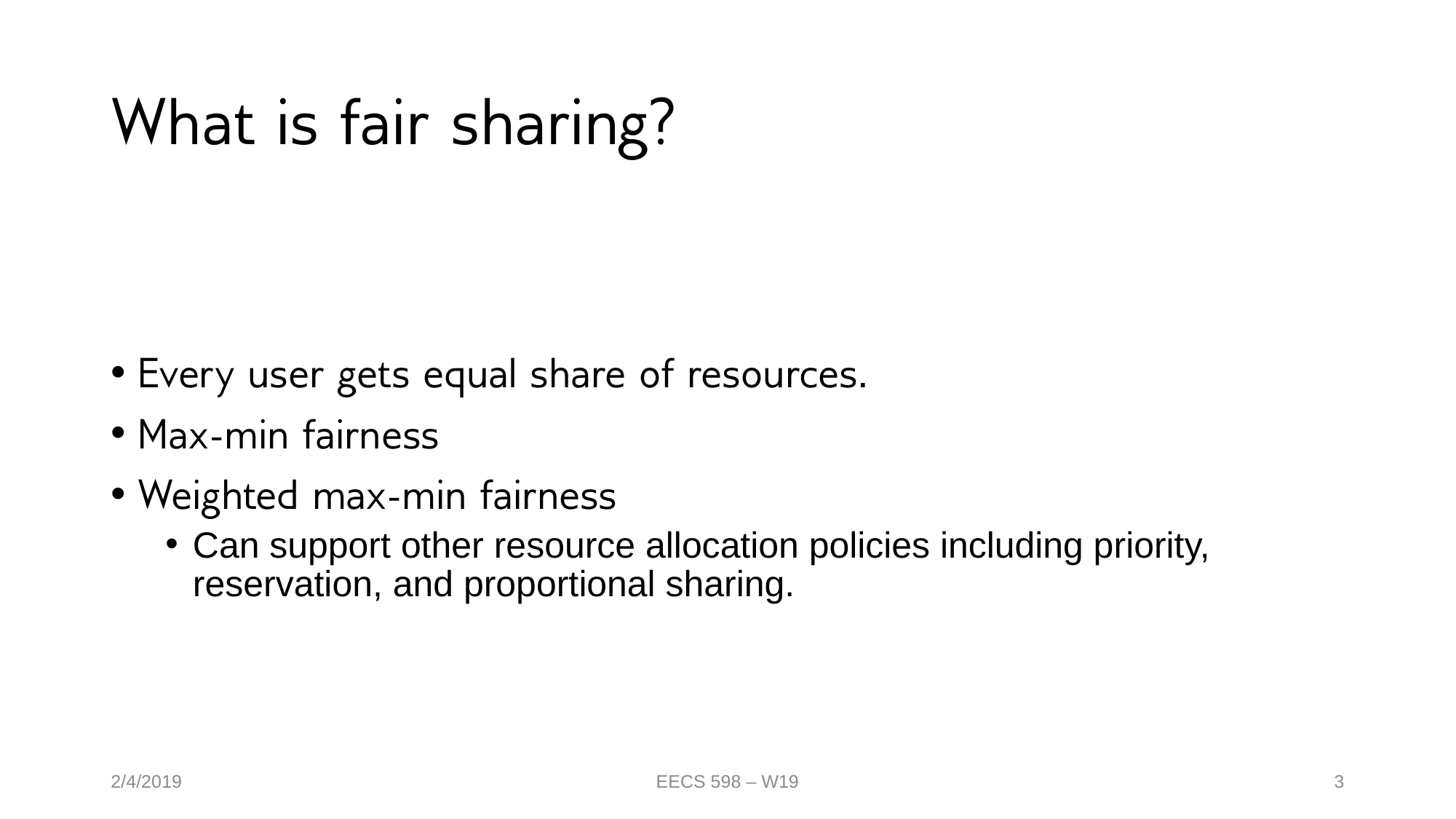

# What is fair sharing?
Every user gets equal share of resources.
Max-min fairness
Weighted max-min fairness
Can support other resource allocation policies including priority, reservation, and proportional sharing.
2/4/2019
EECS 598 – W19
3